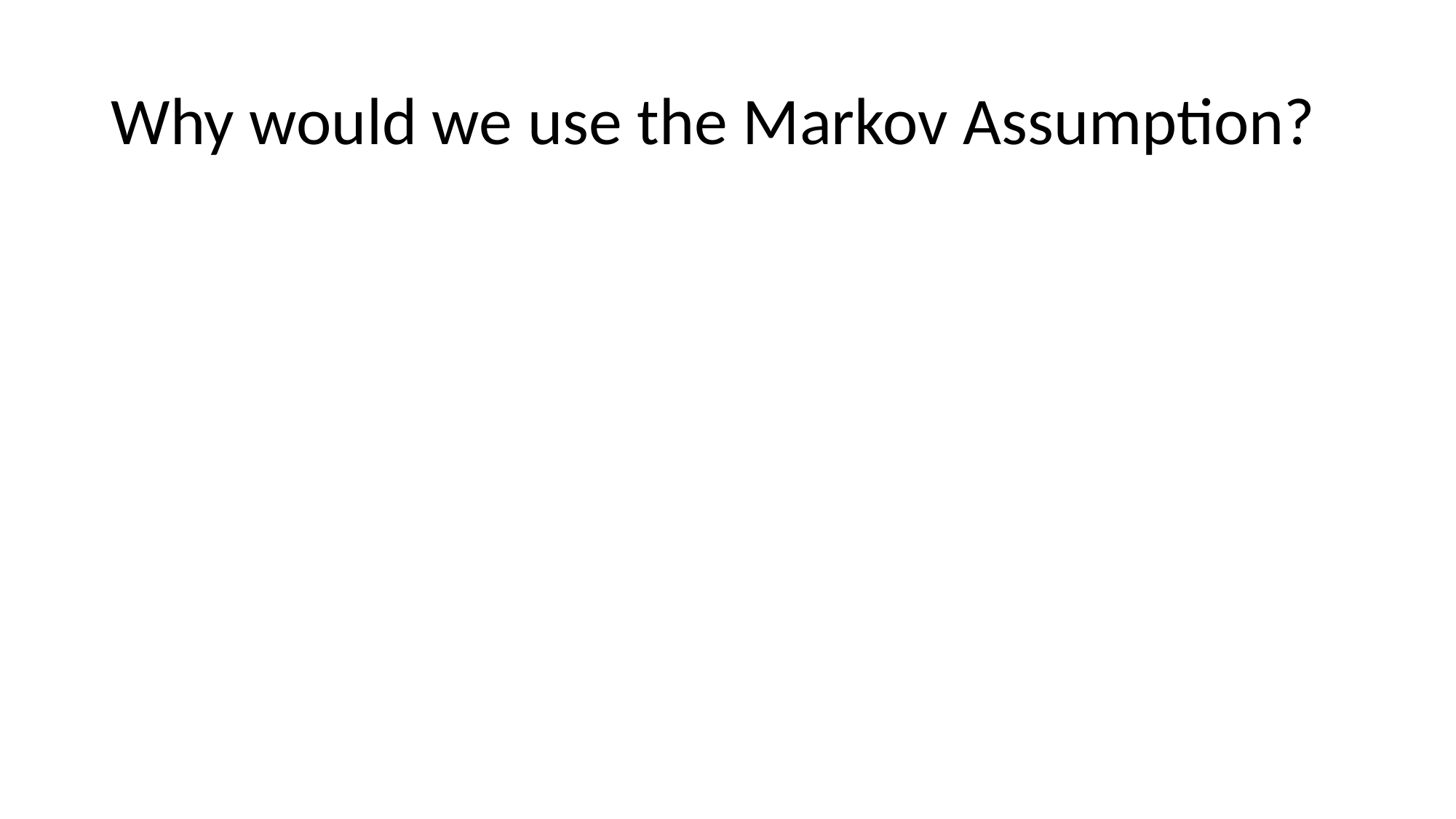

# Why would we use the Markov Assumption?